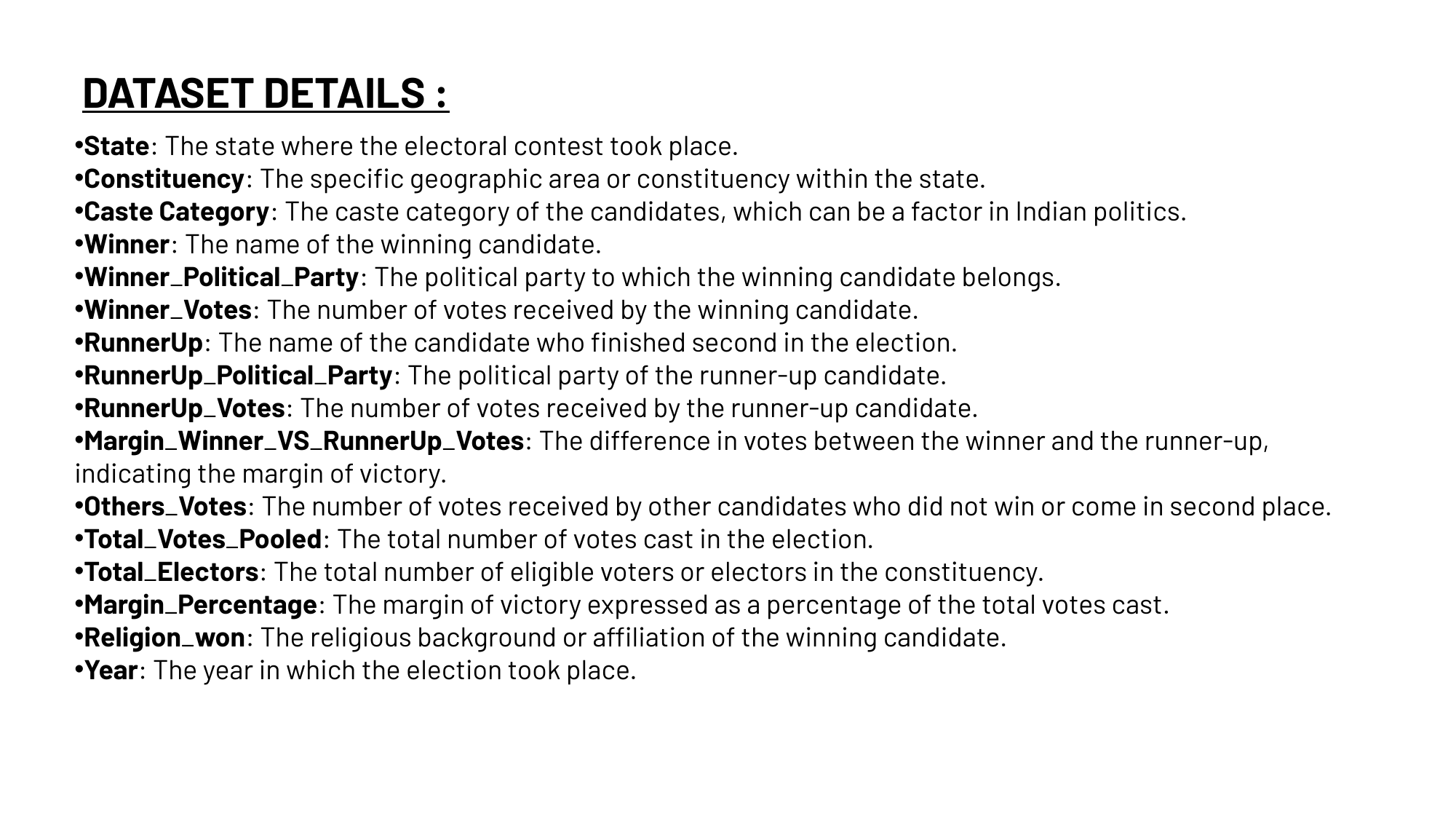

DATASET DETAILS :
State: The state where the electoral contest took place.
Constituency: The specific geographic area or constituency within the state.
Caste Category: The caste category of the candidates, which can be a factor in Indian politics.
Winner: The name of the winning candidate.
Winner_Political_Party: The political party to which the winning candidate belongs.
Winner_Votes: The number of votes received by the winning candidate.
RunnerUp: The name of the candidate who finished second in the election.
RunnerUp_Political_Party: The political party of the runner-up candidate.
RunnerUp_Votes: The number of votes received by the runner-up candidate.
Margin_Winner_VS_RunnerUp_Votes: The difference in votes between the winner and the runner-up, indicating the margin of victory.
Others_Votes: The number of votes received by other candidates who did not win or come in second place.
Total_Votes_Pooled: The total number of votes cast in the election.
Total_Electors: The total number of eligible voters or electors in the constituency.
Margin_Percentage: The margin of victory expressed as a percentage of the total votes cast.
Religion_won: The religious background or affiliation of the winning candidate.
Year: The year in which the election took place.